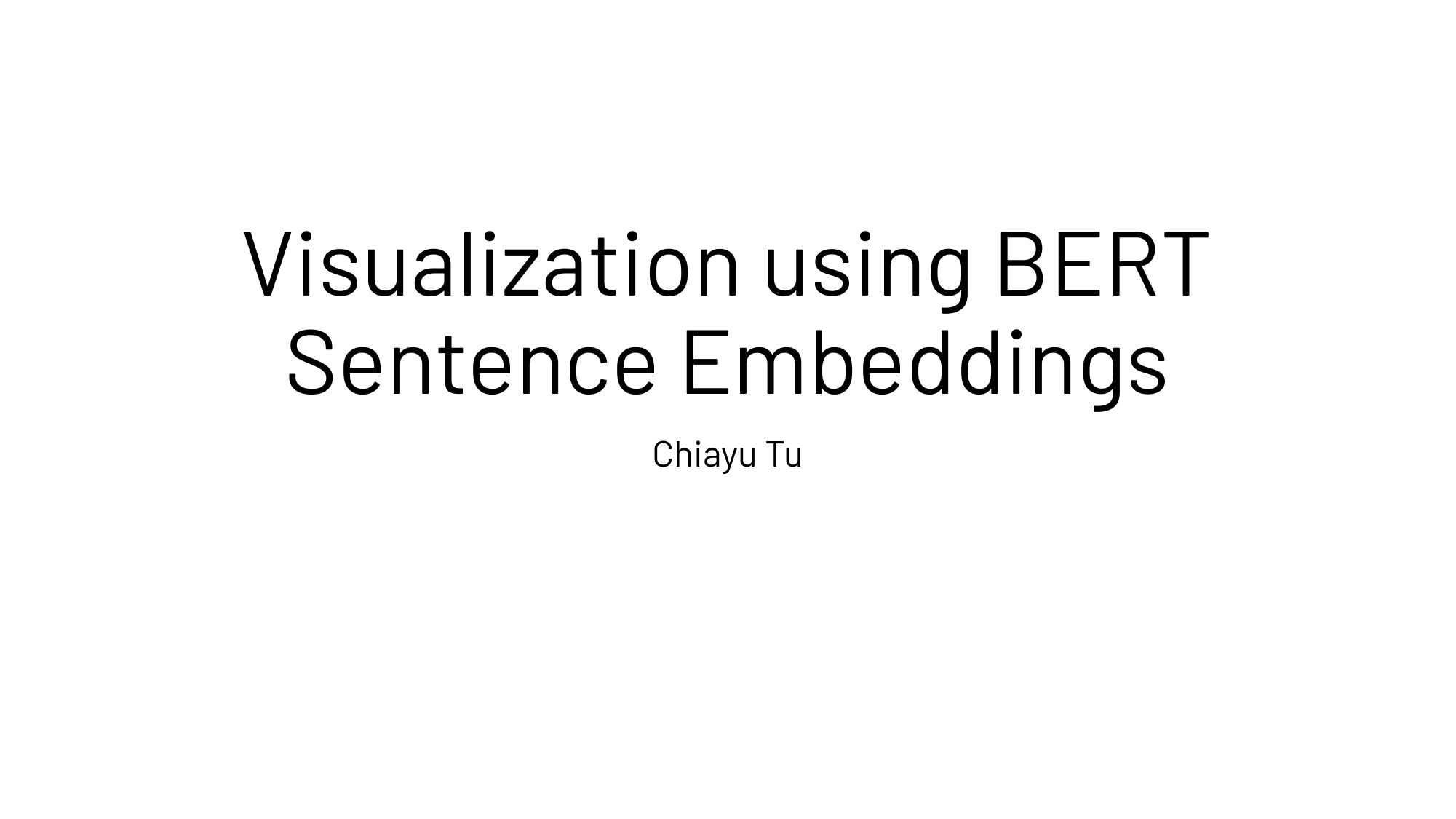

# Visualization using BERT Sentence Embeddings
Chiayu Tu